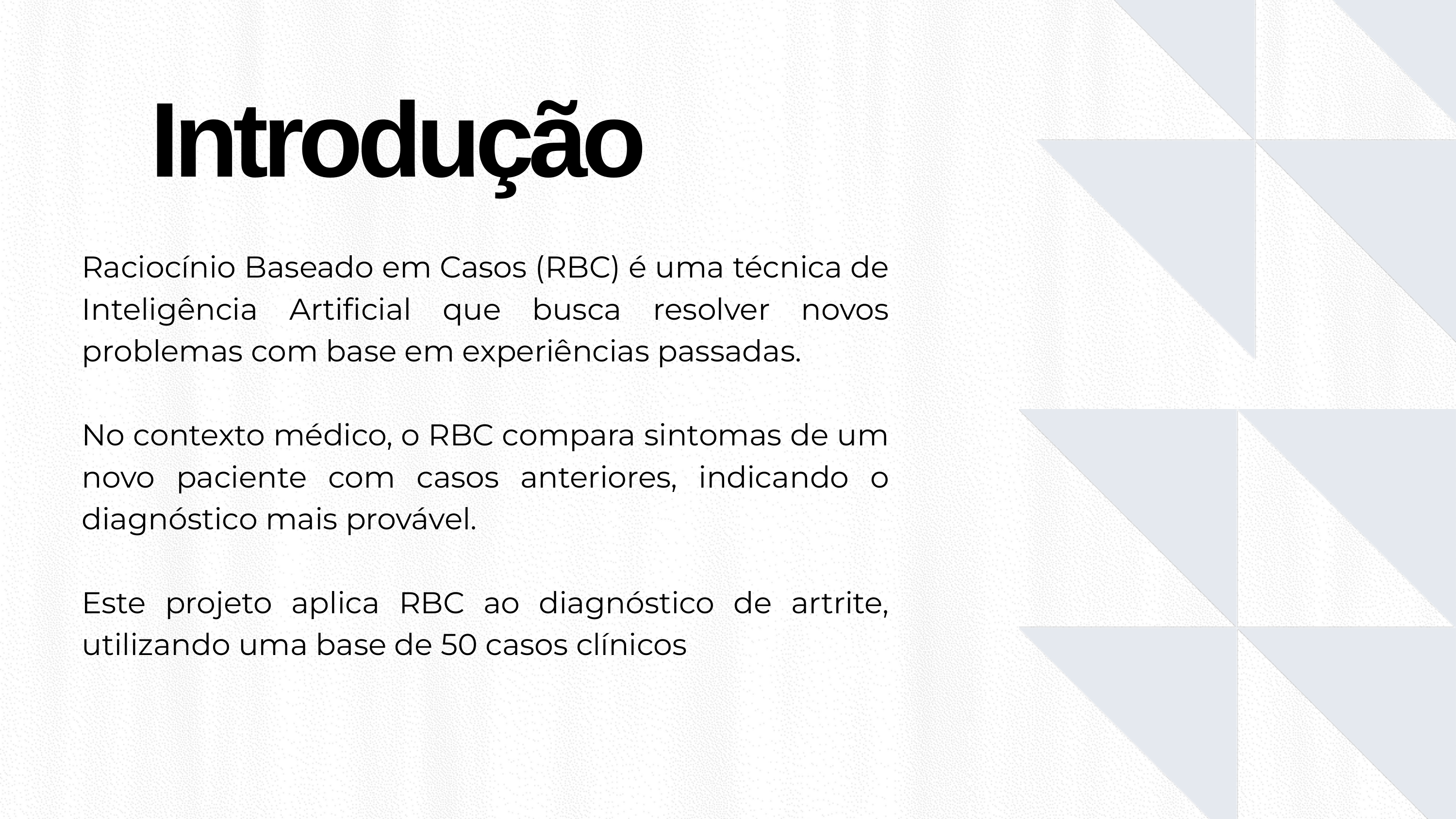

Introdução
Raciocínio Baseado em Casos (RBC) é uma técnica de Inteligência Artificial que busca resolver novos problemas com base em experiências passadas.

No contexto médico, o RBC compara sintomas de um novo paciente com casos anteriores, indicando o diagnóstico mais provável.

Este projeto aplica RBC ao diagnóstico de artrite, utilizando uma base de 50 casos clínicos